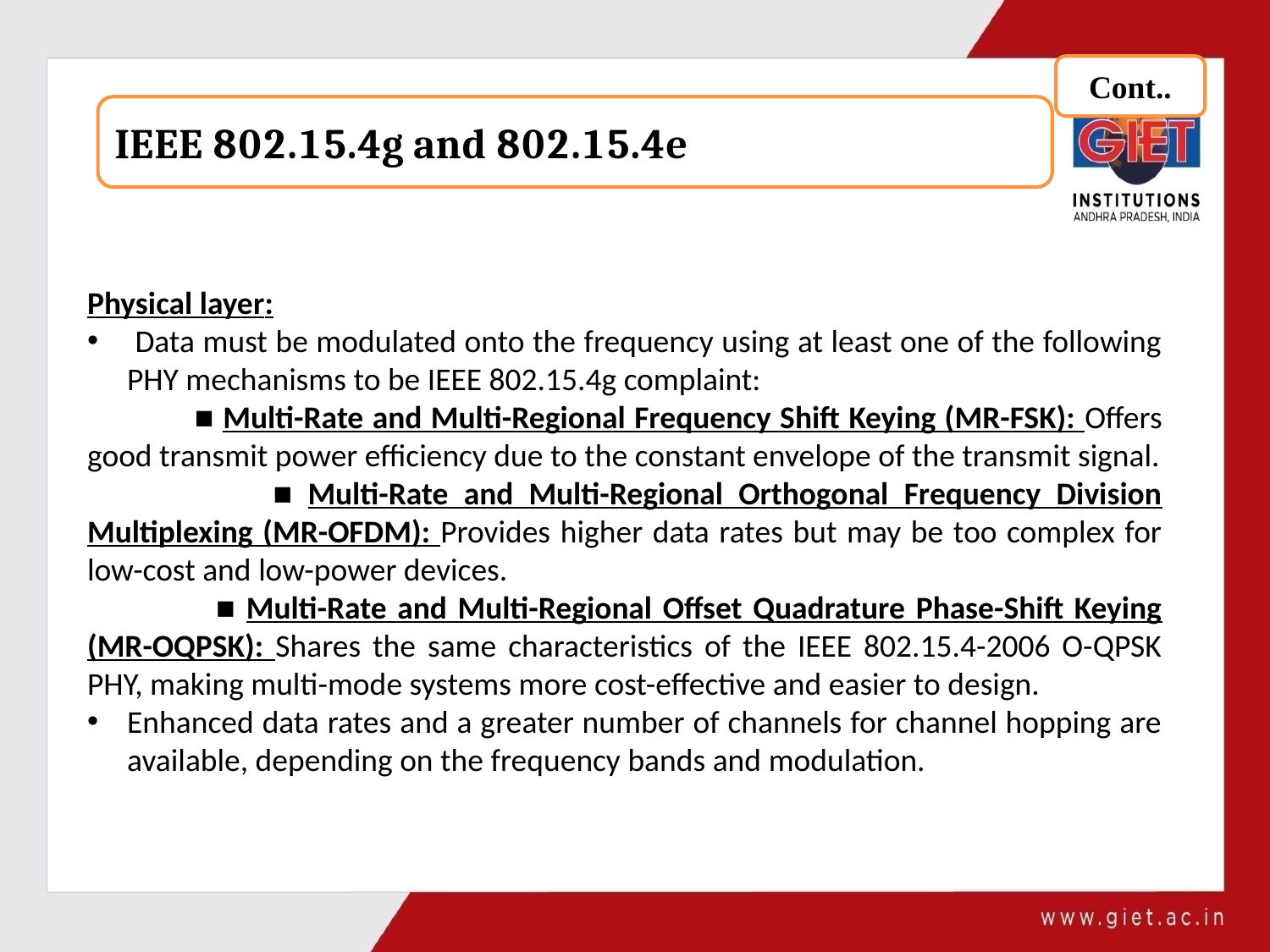

Cont..
IEEE 802.15.4g and 802.15.4e
Physical layer:
 Data must be modulated onto the frequency using at least one of the following PHY mechanisms to be IEEE 802.15.4g complaint:
            ■ Multi-Rate and Multi-Regional Frequency Shift Keying (MR-FSK): Offers good transmit power efficiency due to the constant envelope of the transmit signal.
            ■ Multi-Rate and Multi-Regional Orthogonal Frequency Division Multiplexing (MR-OFDM): Provides higher data rates but may be too complex for low-cost and low-power devices.
            ■ Multi-Rate and Multi-Regional Offset Quadrature Phase-Shift Keying (MR-OQPSK): Shares the same characteristics of the IEEE 802.15.4-2006 O-QPSK PHY, making multi-mode systems more cost-effective and easier to design.
Enhanced data rates and a greater number of channels for channel hopping are available, depending on the frequency bands and modulation.